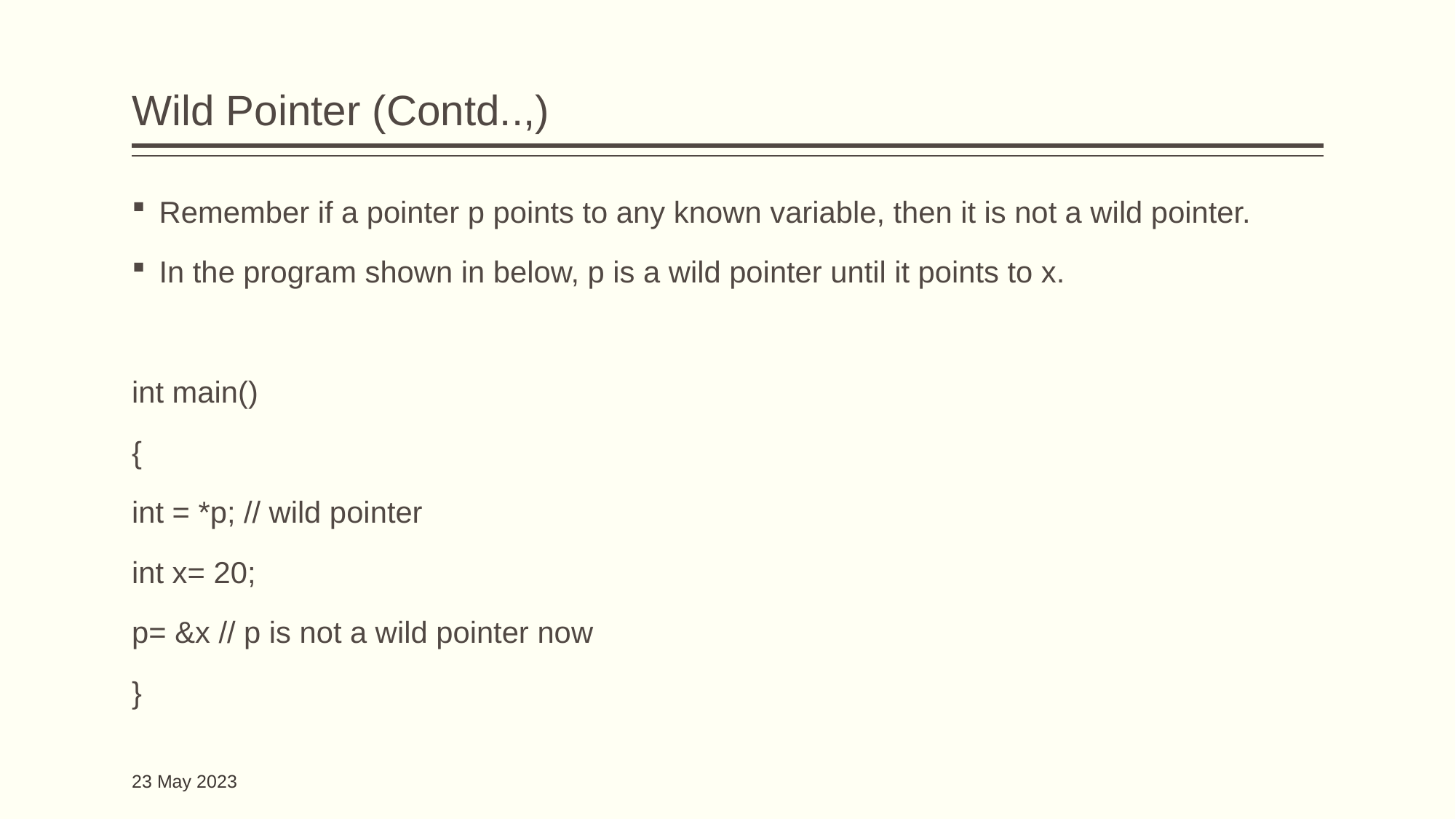

# Wild Pointer (Contd..,)
Remember if a pointer p points to any known variable, then it is not a wild pointer.
In the program shown in below, p is a wild pointer until it points to x.

int main()
{
int = *p; // wild pointer
int x= 20;
p= &x // p is not a wild pointer now
}
23 May 2023